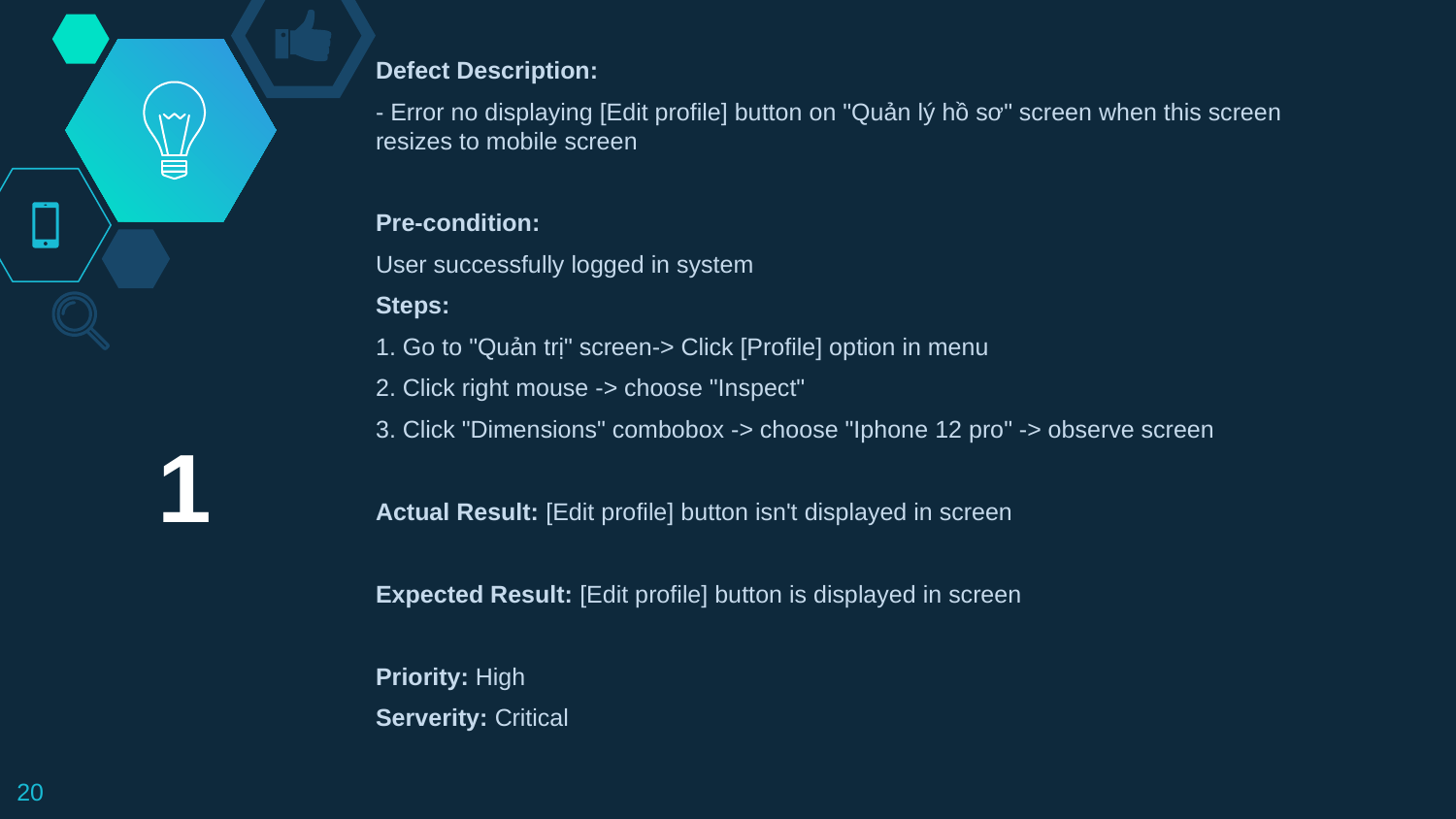

Defect Description:
- Error no displaying [Edit profile] button on "Quản lý hồ sơ" screen when this screen resizes to mobile screen

Pre-condition:
User successfully logged in system
Steps:
1. Go to "Quản trị" screen-> Click [Profile] option in menu
2. Click right mouse -> choose "Inspect"
3. Click "Dimensions" combobox -> choose "Iphone 12 pro" -> observe screen

Actual Result: [Edit profile] button isn't displayed in screen

Expected Result: [Edit profile] button is displayed in screen

Priority: High
Serverity: Critical

1
20